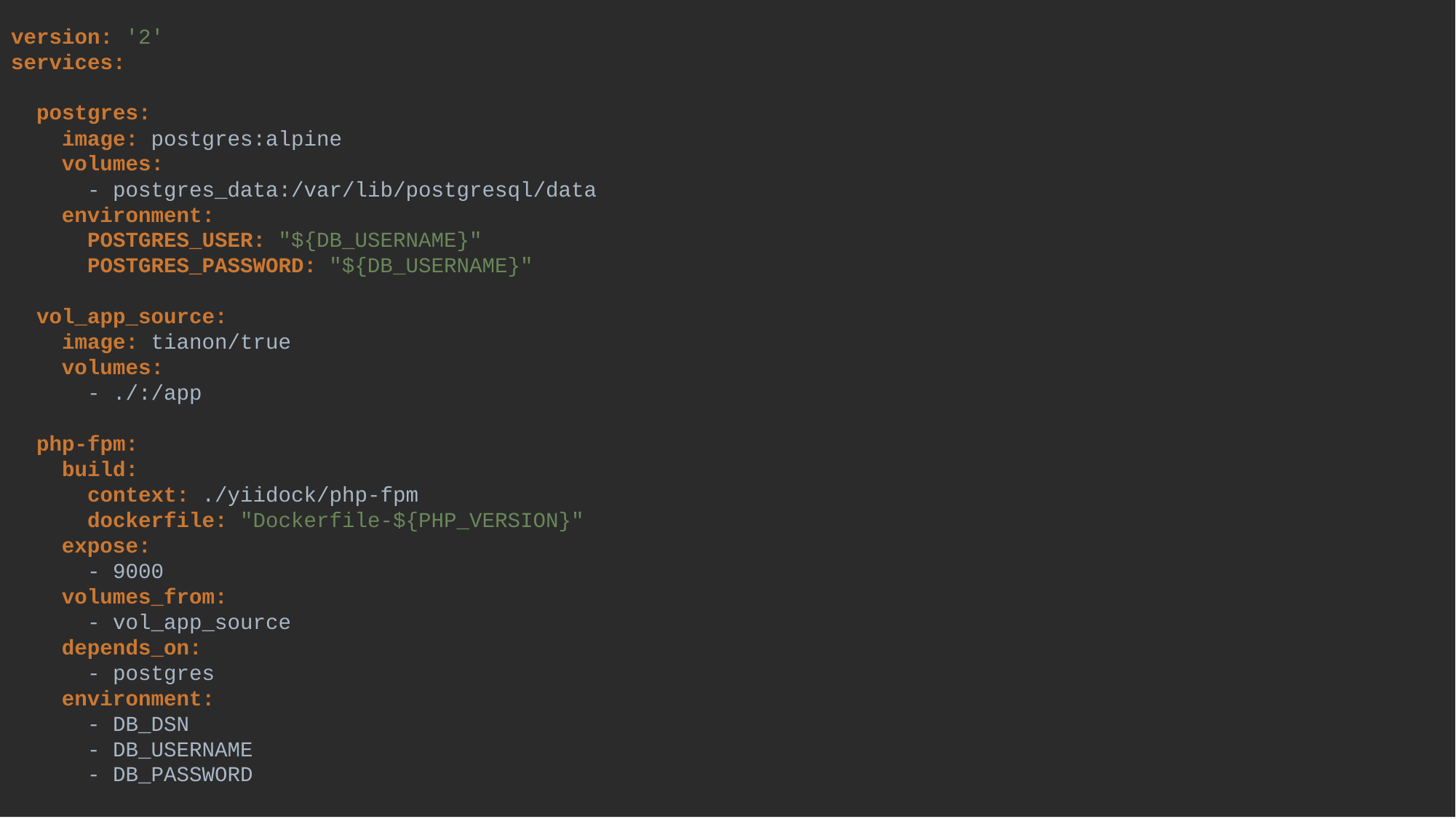

version: '2'
services:
  postgres:
    image: postgres:alpine
    volumes:
      - postgres_data:/var/lib/postgresql/data
    environment:
      POSTGRES_USER: "${DB_USERNAME}"
      POSTGRES_PASSWORD: "${DB_USERNAME}"
  vol_app_source:
    image: tianon/true
    volumes:
      - ./:/app
  php-fpm:
    build:
      context: ./yiidock/php-fpm
      dockerfile: "Dockerfile-${PHP_VERSION}"
    expose:
      - 9000
    volumes_from:
      - vol_app_source
    depends_on:
      - postgres
    environment:
      - DB_DSN
      - DB_USERNAME
      - DB_PASSWORD